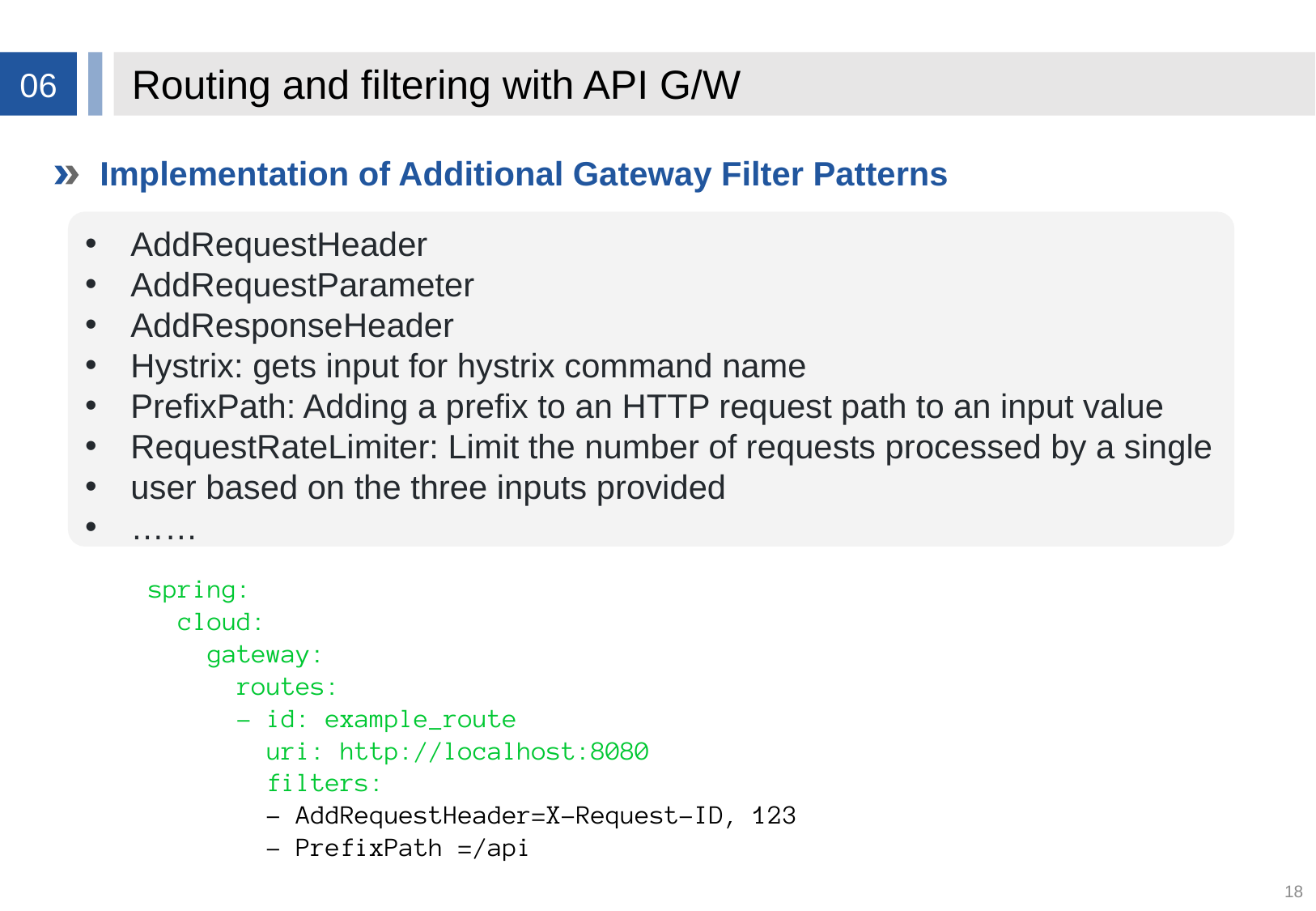

# Routing and filtering with API G/W
06
Implementation of Additional Gateway Filter Patterns

AddRequestHeader
AddRequestParameter
AddResponseHeader
Hystrix: gets input for hystrix command name
PrefixPath: Adding a prefix to an HTTP request path to an input value
RequestRateLimiter: Limit the number of requests processed by a single
user based on the three inputs provided
……
spring:
  cloud:
    gateway:
      routes:
      - id: example_route
        uri: http://localhost:8080
        filters:
        - AddRequestHeader=X-Request-ID, 123
        - PrefixPath =/api
18